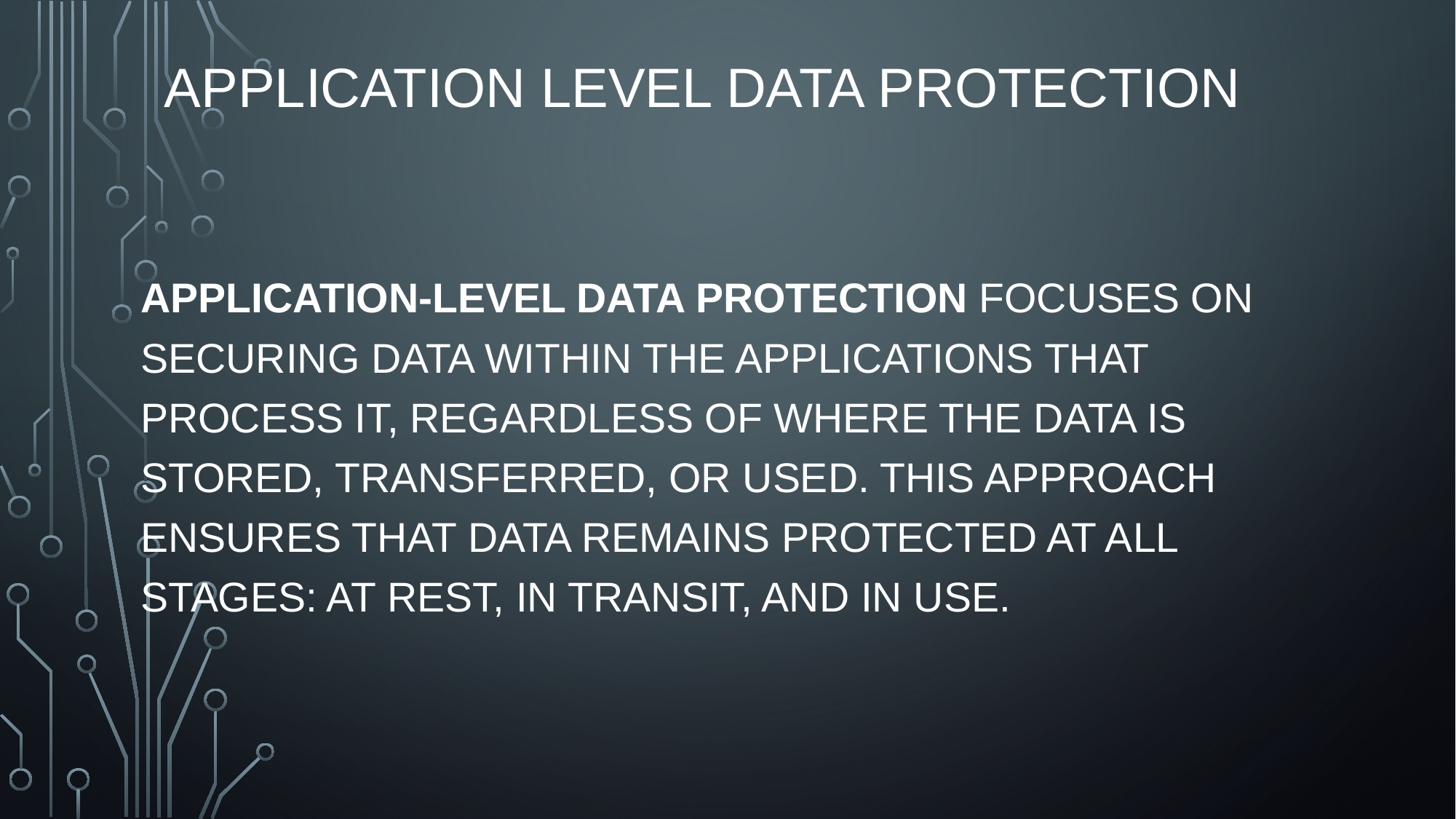

# Application Level Data Protection

Application-level data protection focuses on securing data within the applications that process it, regardless of where the data is stored, transferred, or used. This approach ensures that data remains protected at all stages: at rest, in transit, and in use.